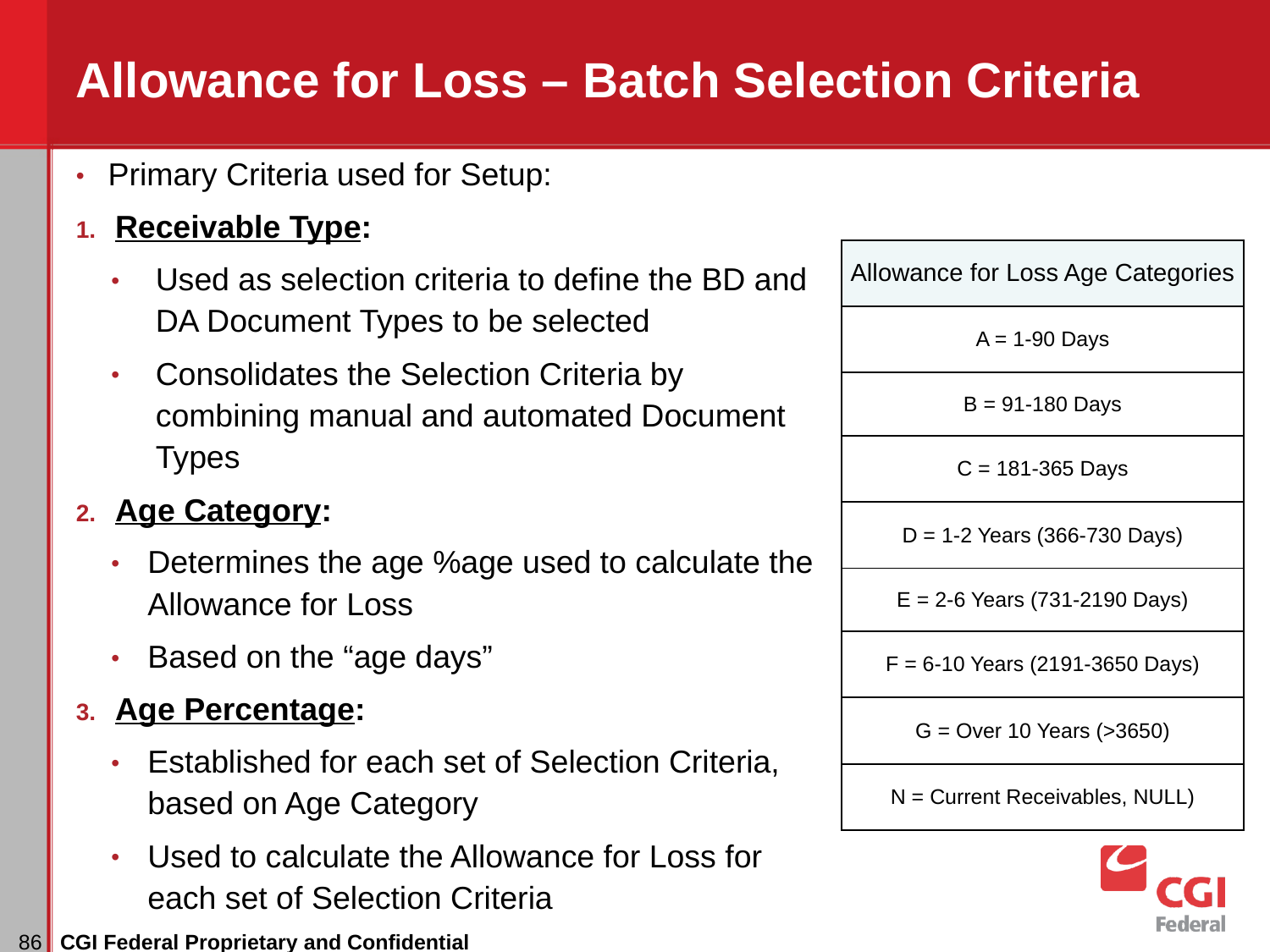

# Allowance for Loss – Batch Selection Criteria
Primary Criteria used for Setup:
Receivable Type:
Used as selection criteria to define the BD and DA Document Types to be selected
Consolidates the Selection Criteria by combining manual and automated Document Types
Age Category:
Determines the age %age used to calculate the Allowance for Loss
Based on the “age days”
Age Percentage:
Established for each set of Selection Criteria, based on Age Category
Used to calculate the Allowance for Loss for each set of Selection Criteria
| Allowance for Loss Age Categories |
| --- |
| A = 1-90 Days |
| B = 91-180 Days |
| C = 181-365 Days |
| D = 1-2 Years (366-730 Days) |
| E = 2-6 Years (731-2190 Days) |
| F = 6-10 Years (2191-3650 Days) |
| G = Over 10 Years (>3650) |
| N = Current Receivables, NULL) |
CGI Federal Proprietary and Confidential
86
CGI Federal Proprietary and Confidential